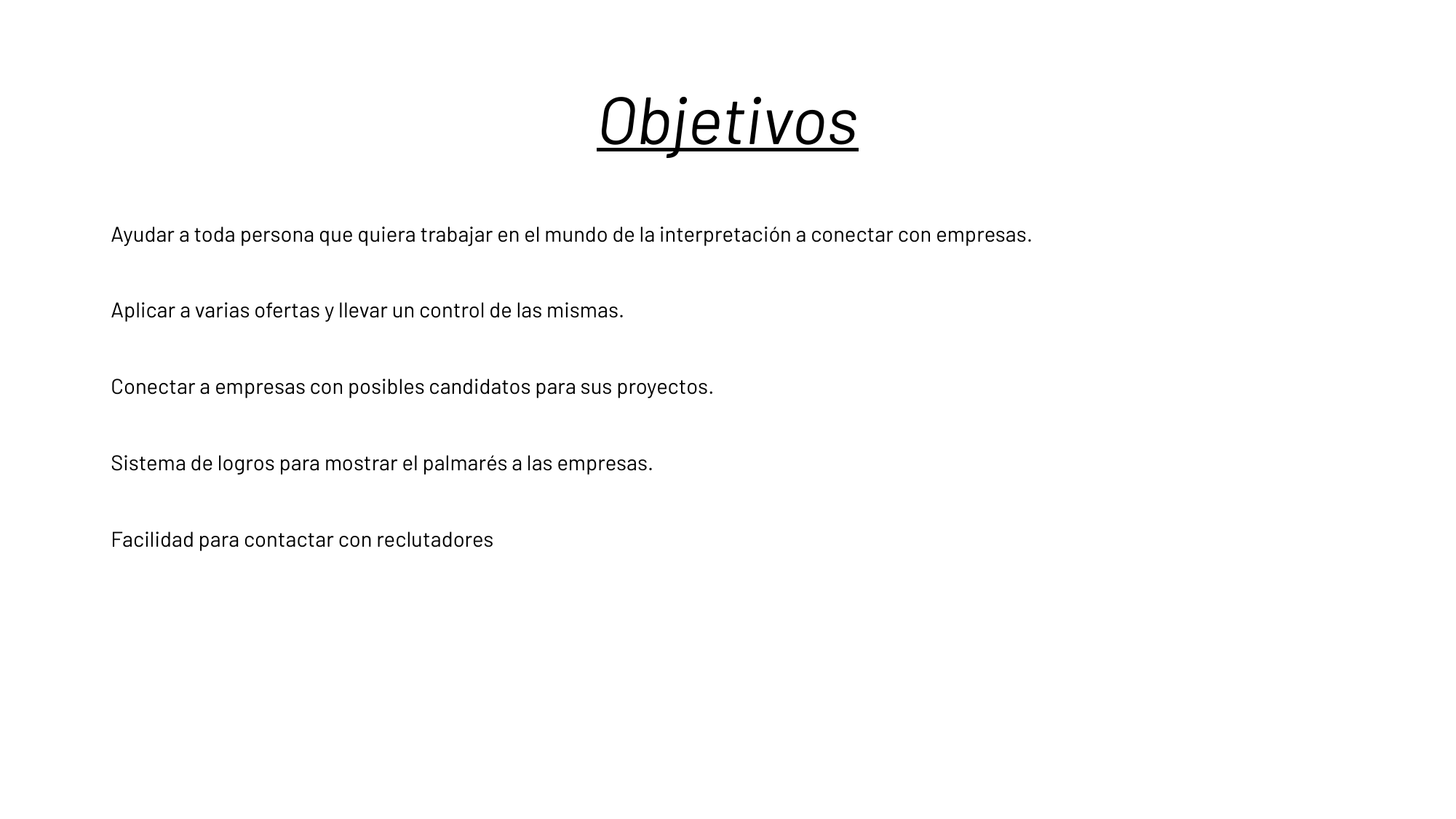

# Objetivos
Ayudar a toda persona que quiera trabajar en el mundo de la interpretación a conectar con empresas.

Aplicar a varias ofertas y llevar un control de las mismas.

Conectar a empresas con posibles candidatos para sus proyectos.

Sistema de logros para mostrar el palmarés a las empresas.

Facilidad para contactar con reclutadores